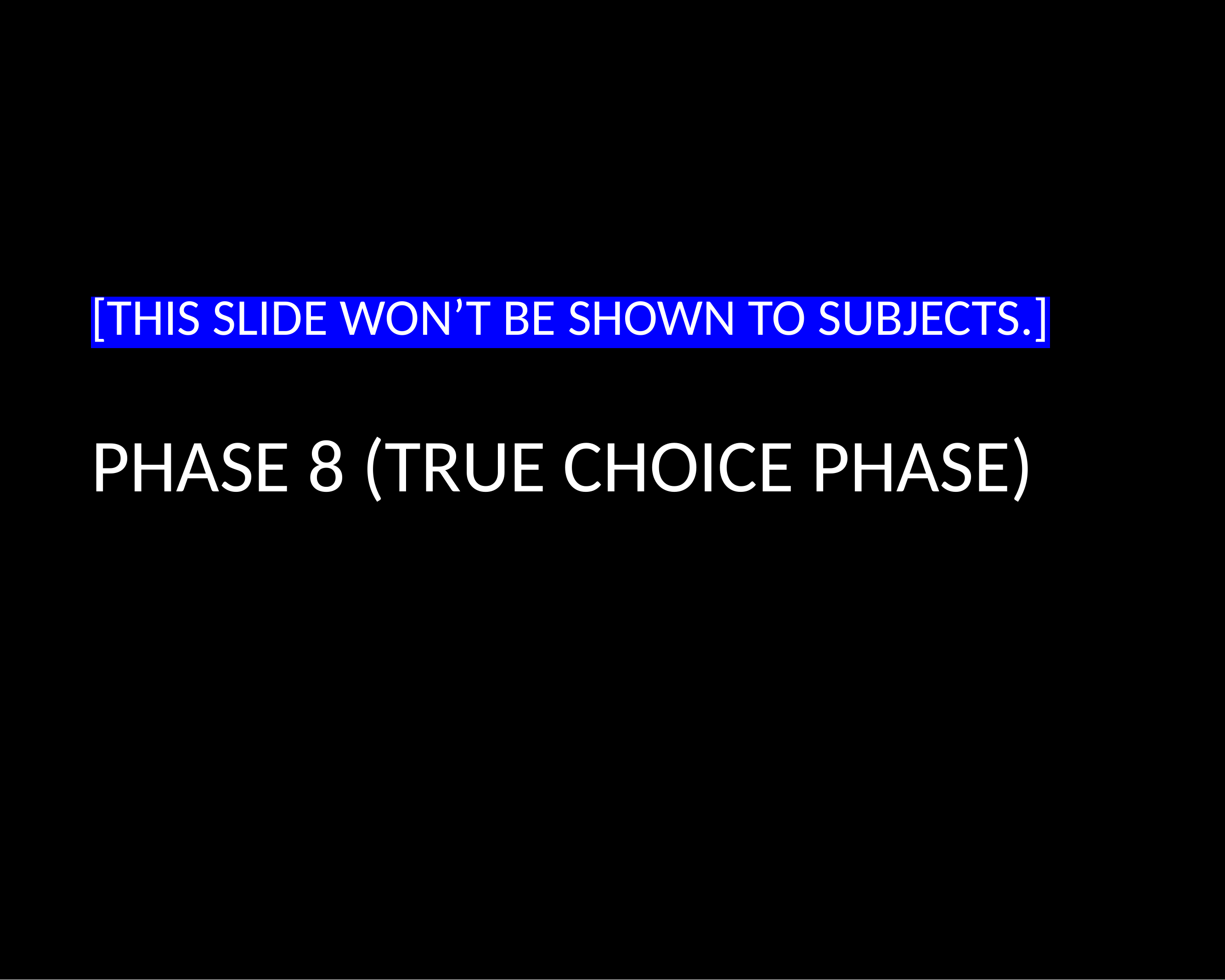

[THIS SLIDE WON’T BE SHOWN TO SUBJECTS.]
# PHASE 8 (TRUE CHOICE PHASE)